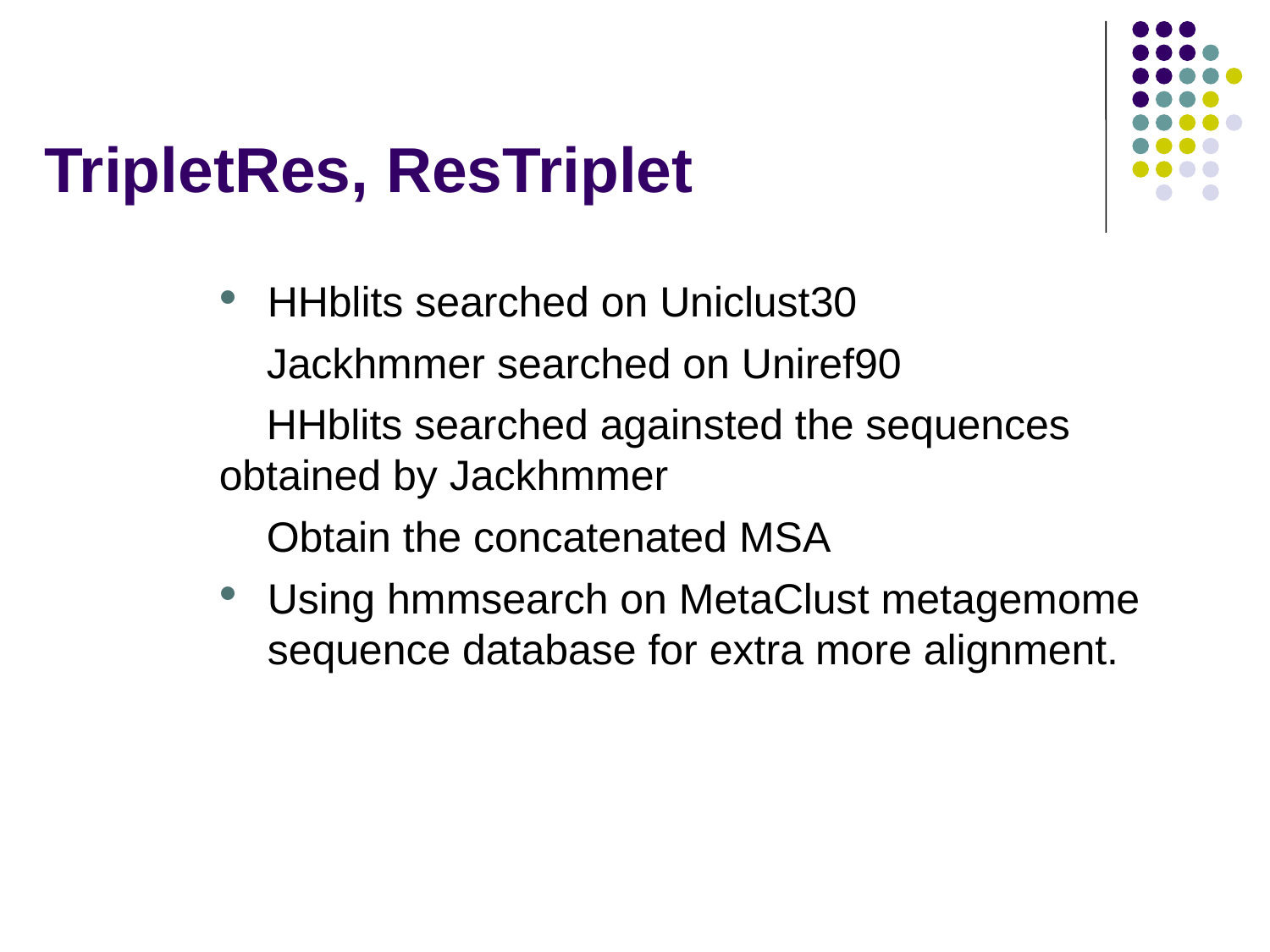

TripletRes, ResTriplet

HHblits searched on Uniclust30
    Jackhmmer searched on Uniref90
    HHblits searched againsted the sequences obtained by Jackhmmer
    Obtain the concatenated MSA
Using hmmsearch on MetaClust metagemome sequence database for extra more alignment.